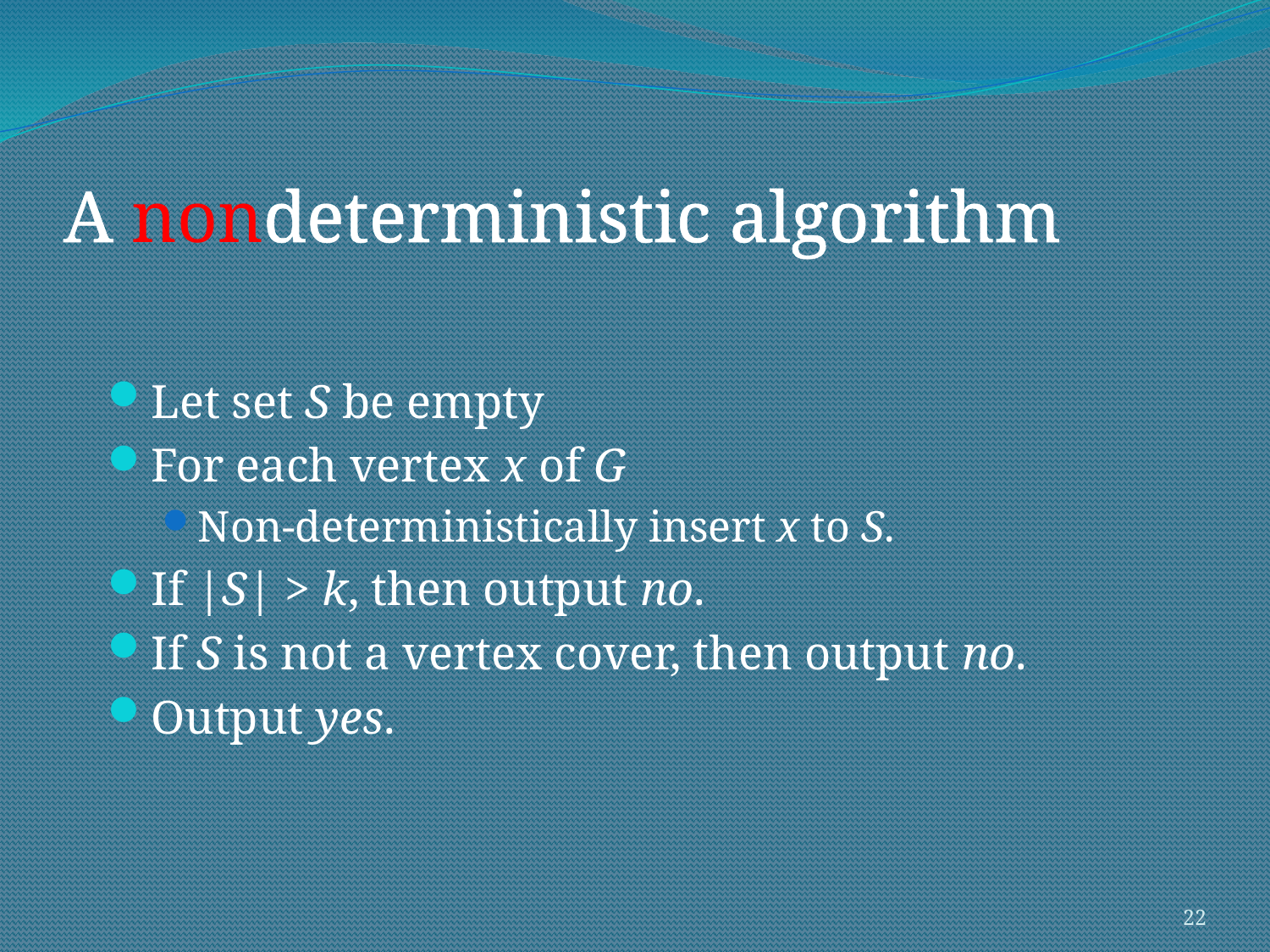

# A nondeterministic algorithm
Let set S be empty
For each vertex x of G
Non-deterministically insert x to S.
If |S| > k, then output no.
If S is not a vertex cover, then output no.
Output yes.
22